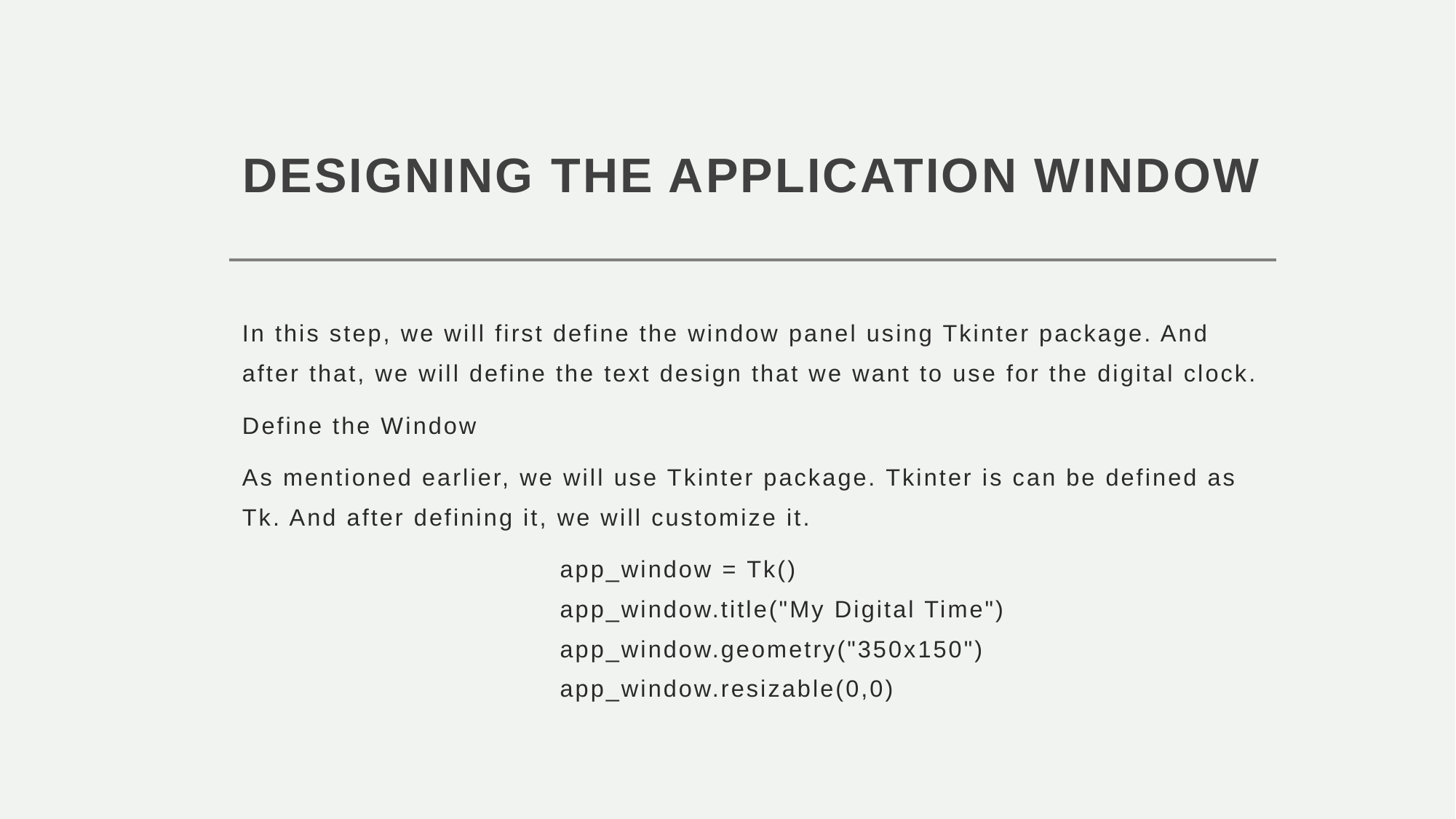

# DESIGNING THE APPLICATION WINDOW
In this step, we will first define the window panel using Tkinter package. And after that, we will define the text design that we want to use for the digital clock.
Define the Window
As mentioned earlier, we will use Tkinter package. Tkinter is can be defined as Tk. And after defining it, we will customize it.
                                    app_window = Tk()
                                    app_window.title("My Digital Time")
                                    app_window.geometry("350x150")
                                    app_window.resizable(0,0)